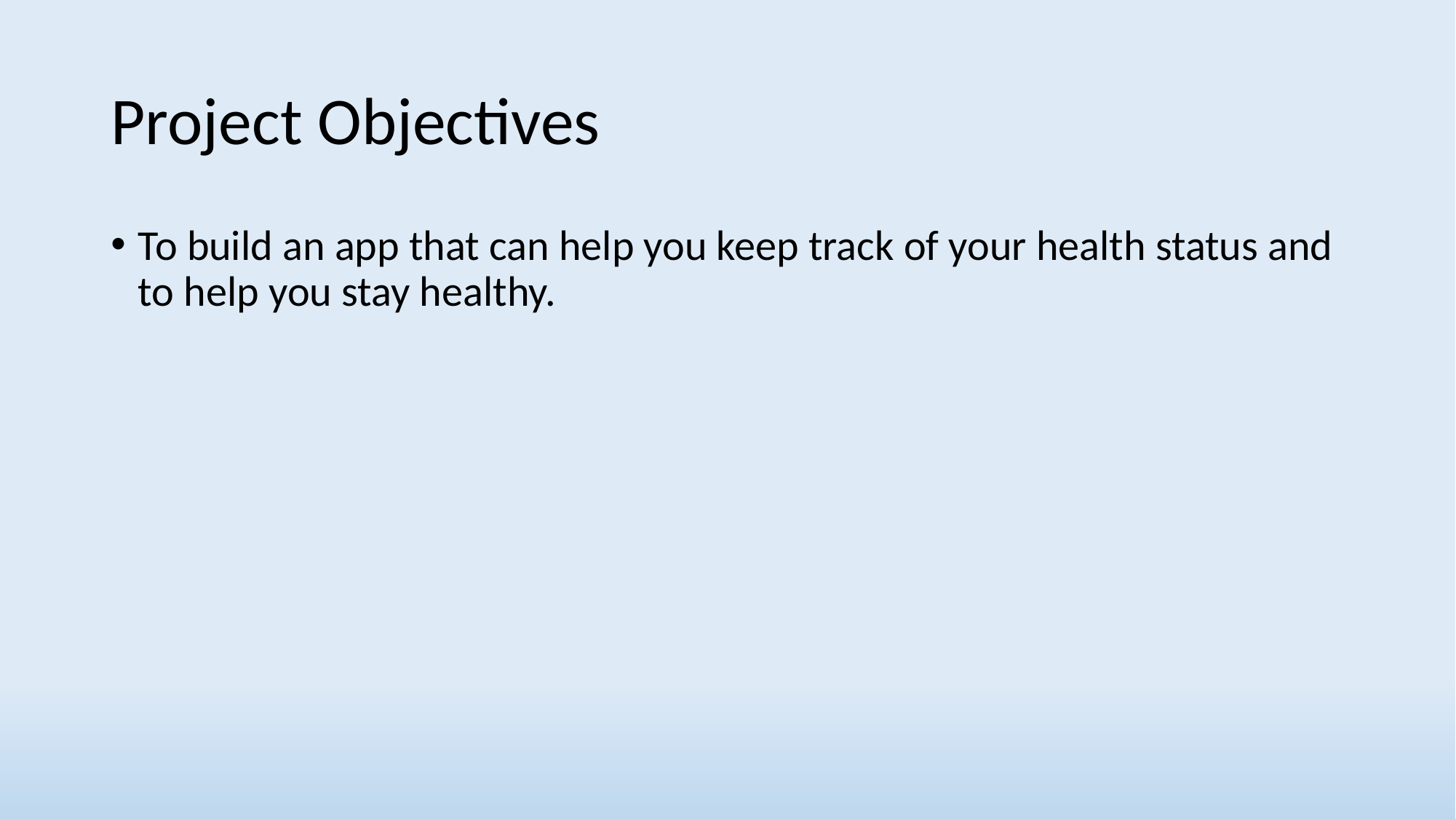

# Project Objectives
To build an app that can help you keep track of your health status and to help you stay healthy.